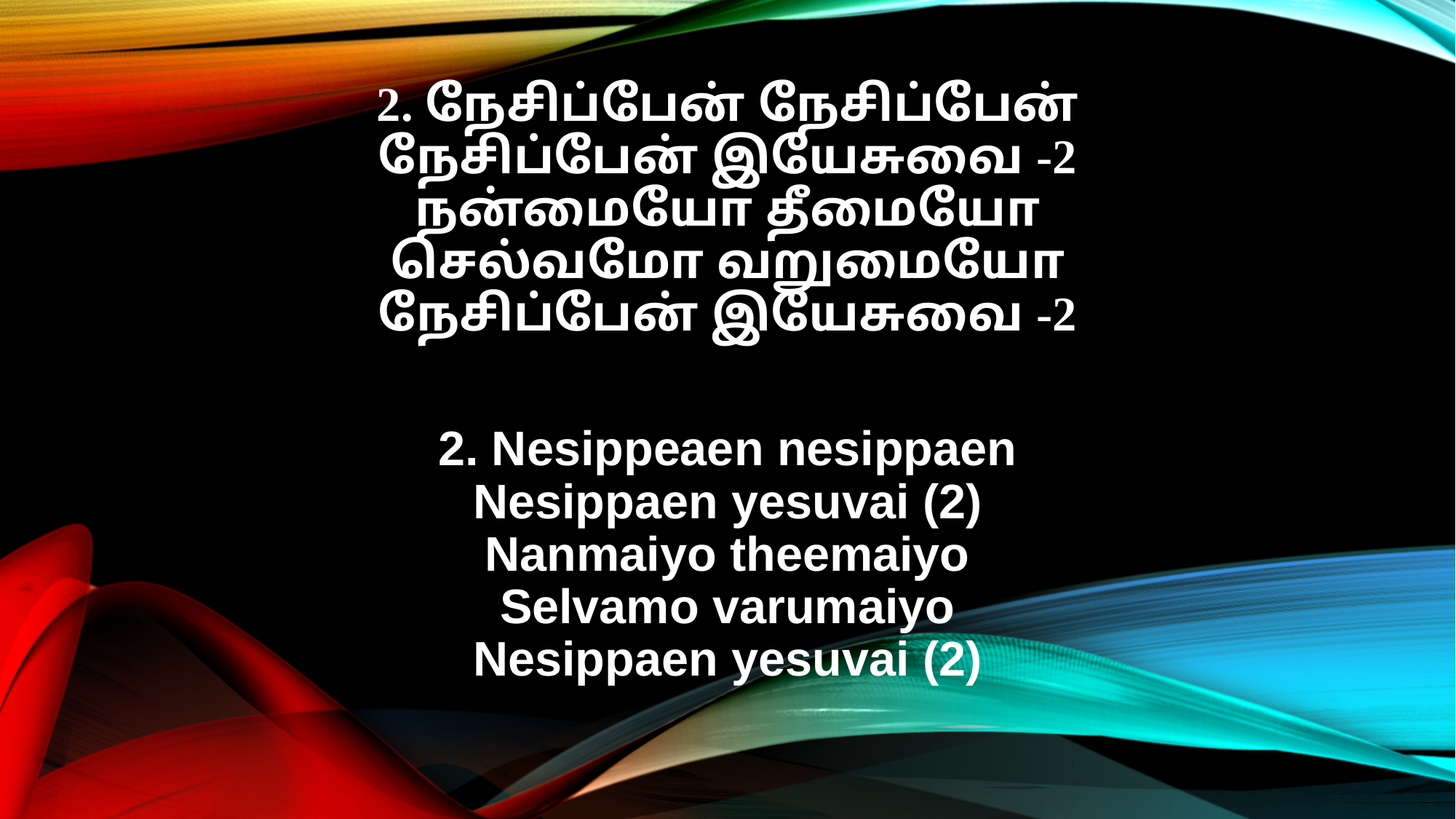

2. நேசிப்பேன் நேசிப்பேன்
நேசிப்பேன் இயேசுவை -2
நன்மையோ தீமையோ
செல்வமோ வறுமையோ
நேசிப்பேன் இயேசுவை -2

2. Nesippeaen nesippaen
Nesippaen yesuvai (2)
Nanmaiyo theemaiyo
Selvamo varumaiyo
Nesippaen yesuvai (2)